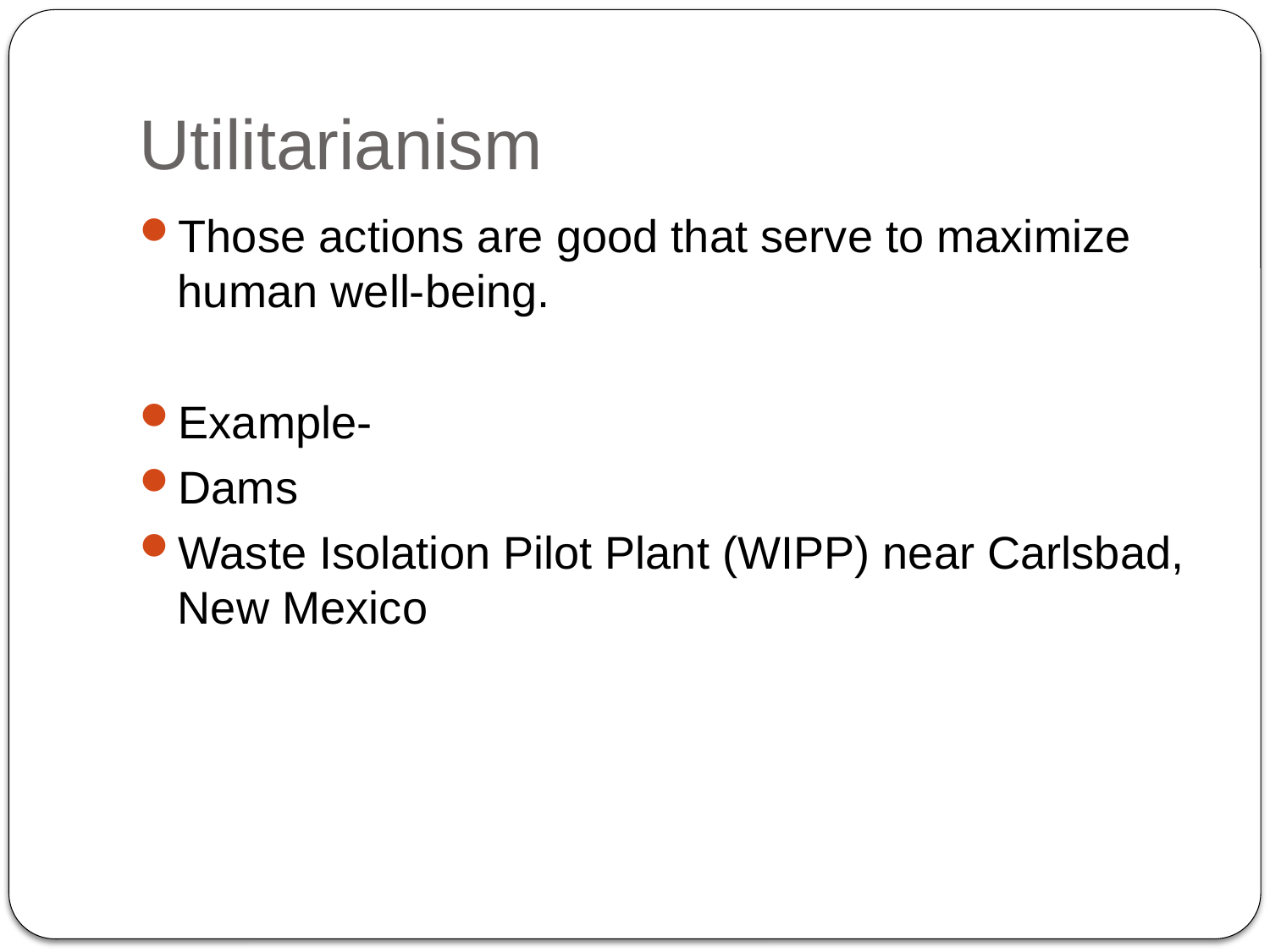

# Utilitarianism
Those actions are good that serve to maximize human well-being.

Example-
Dams
Waste Isolation Pilot Plant (WIPP) near Carlsbad, New Mexico